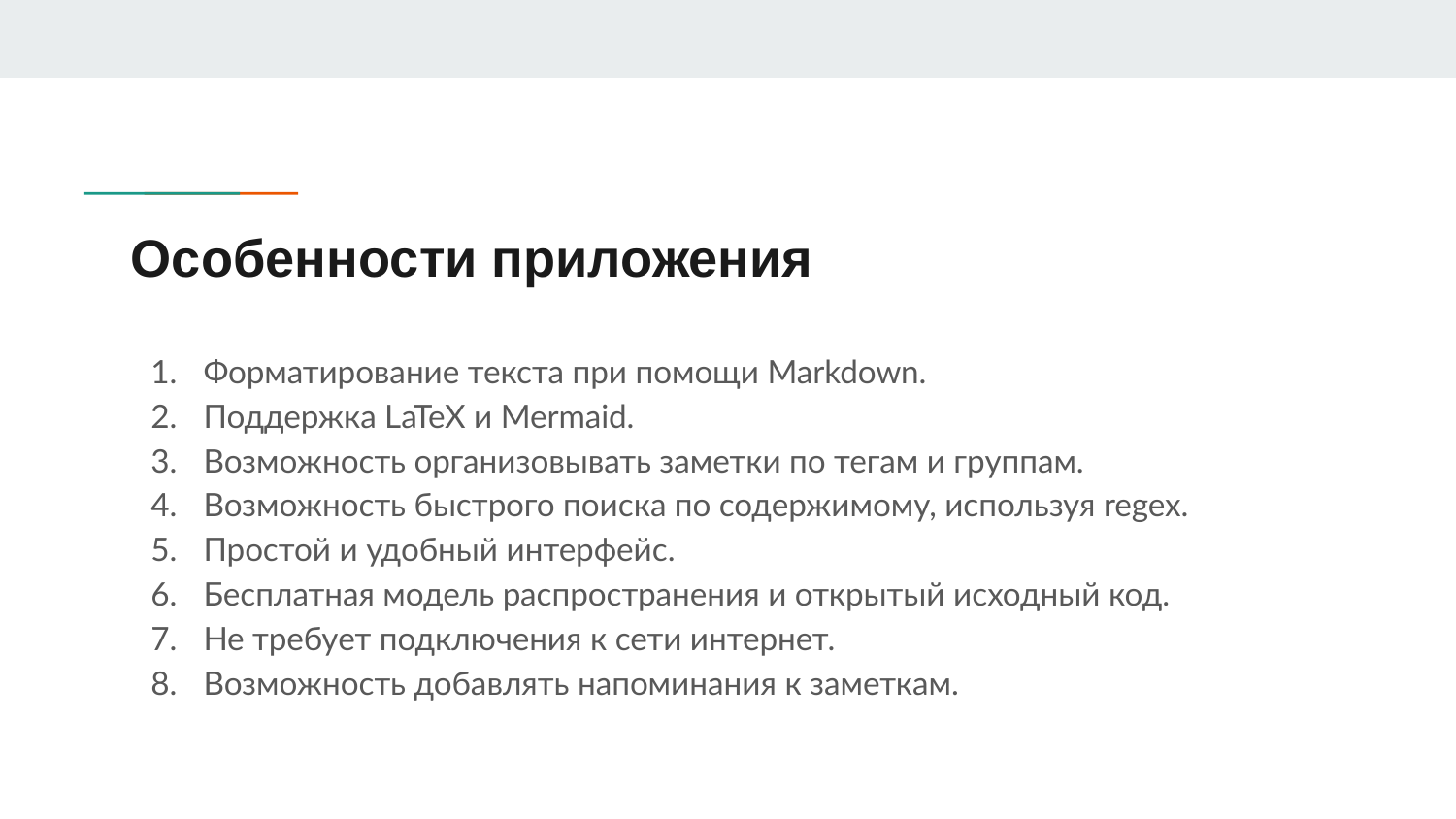

# Особенности приложения
Форматирование текста при помощи Markdown.
Поддержка LaTeX и Mermaid.
Возможность организовывать заметки по тегам и группам.
Возможность быстрого поиска по содержимому, используя regex.
Простой и удобный интерфейс.
Бесплатная модель распространения и открытый исходный код.
Не требует подключения к сети интернет.
Возможность добавлять напоминания к заметкам.